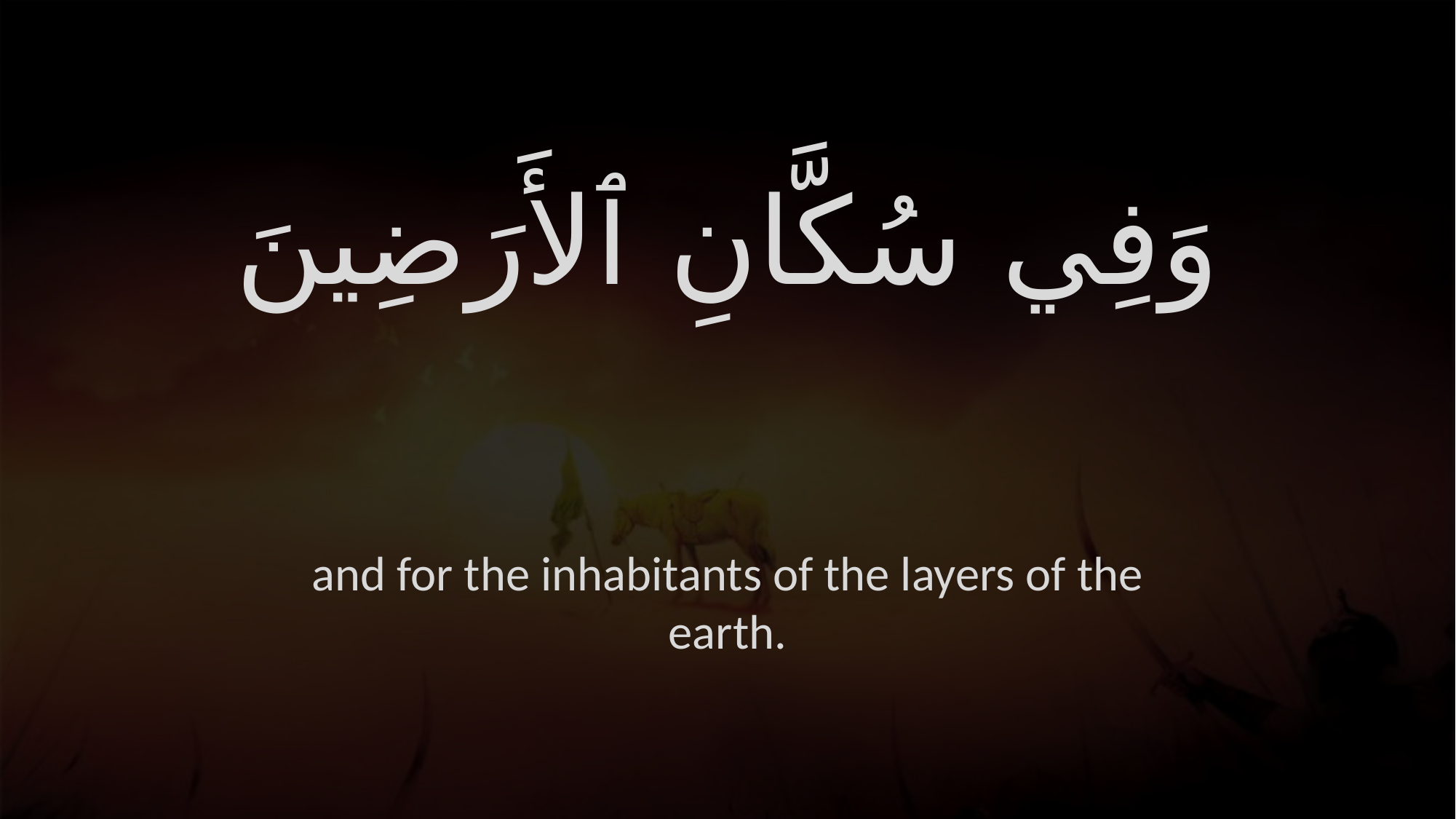

# وَفِي سُكَّانِ ٱلأَرَضِينَ
and for the inhabitants of the layers of the earth.